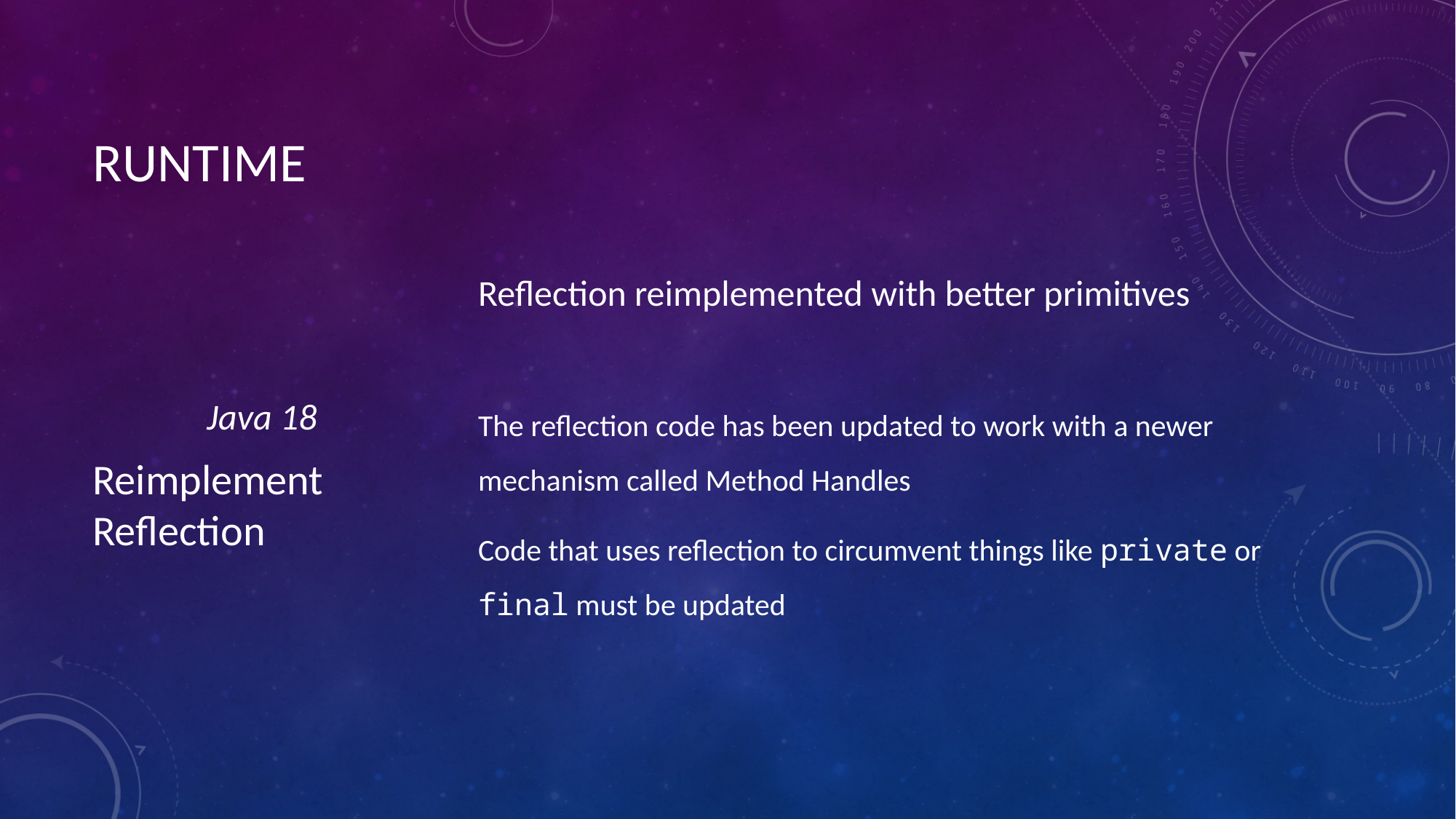

# Runtime
Java 18
Reimplement Reflection
Reflection reimplemented with better primitives

The reflection code has been updated to work with a newer mechanism called Method Handles
Code that uses reflection to circumvent things like private or final must be updated